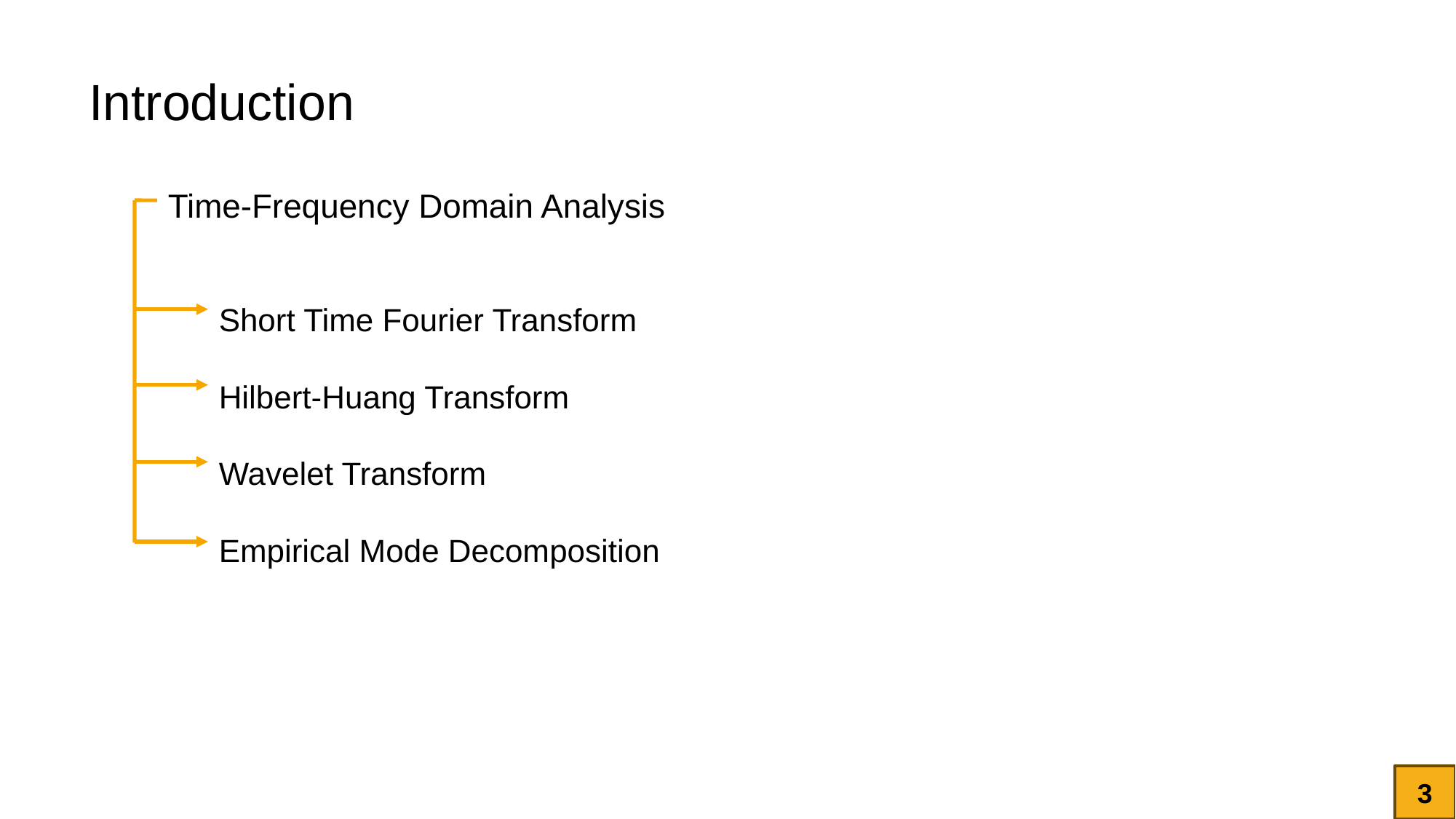

# Introduction

Time-Frequency Domain Analysis
Short Time Fourier Transform
Hilbert-Huang Transform
Wavelet Transform
Empirical Mode Decomposition

3